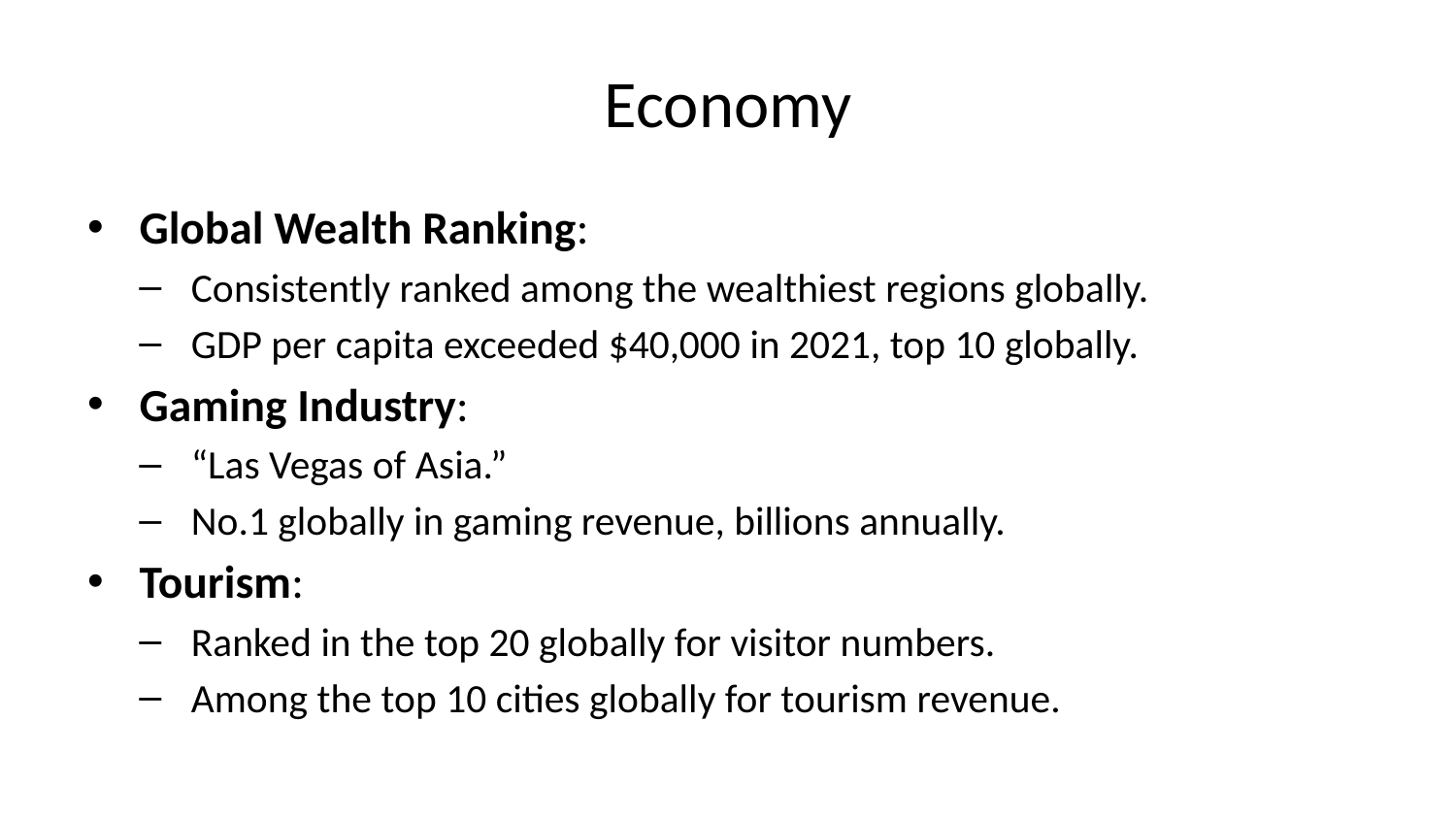

# Economy
Global Wealth Ranking:
Consistently ranked among the wealthiest regions globally.
GDP per capita exceeded $40,000 in 2021, top 10 globally.
Gaming Industry:
“Las Vegas of Asia.”
No.1 globally in gaming revenue, billions annually.
Tourism:
Ranked in the top 20 globally for visitor numbers.
Among the top 10 cities globally for tourism revenue.